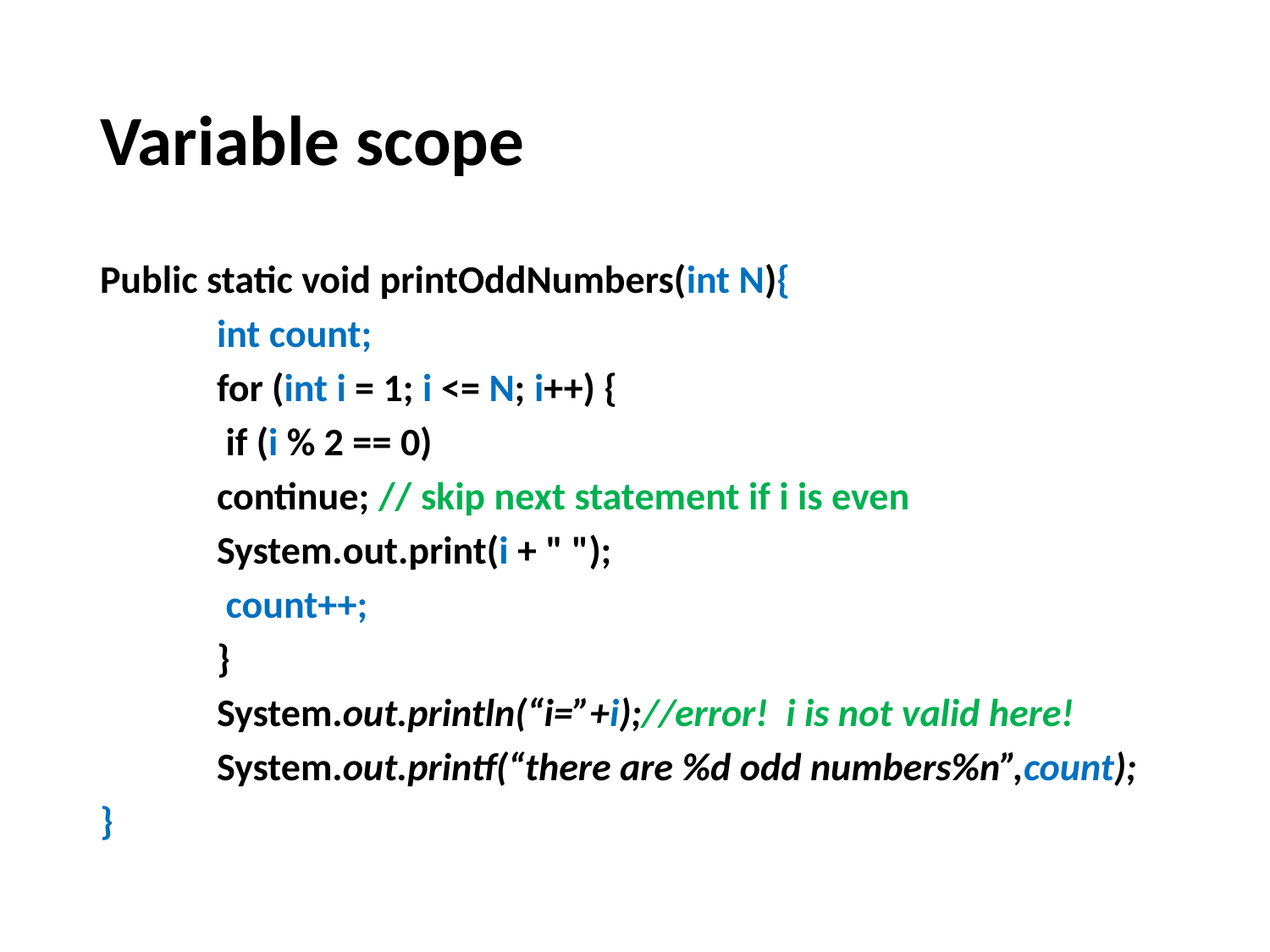

# Variable scope
Public static void printOddNumbers(int N){
	int count;
	for (int i = 1; i <= N; i++) {
		 if (i % 2 == 0)
			continue; // skip next statement if i is even
		System.out.print(i + " ");
		 count++;
	}
	System.out.println(“i=”+i);//error!  i is not valid here!
	System.out.printf(“there are %d odd numbers%n”,count);
}